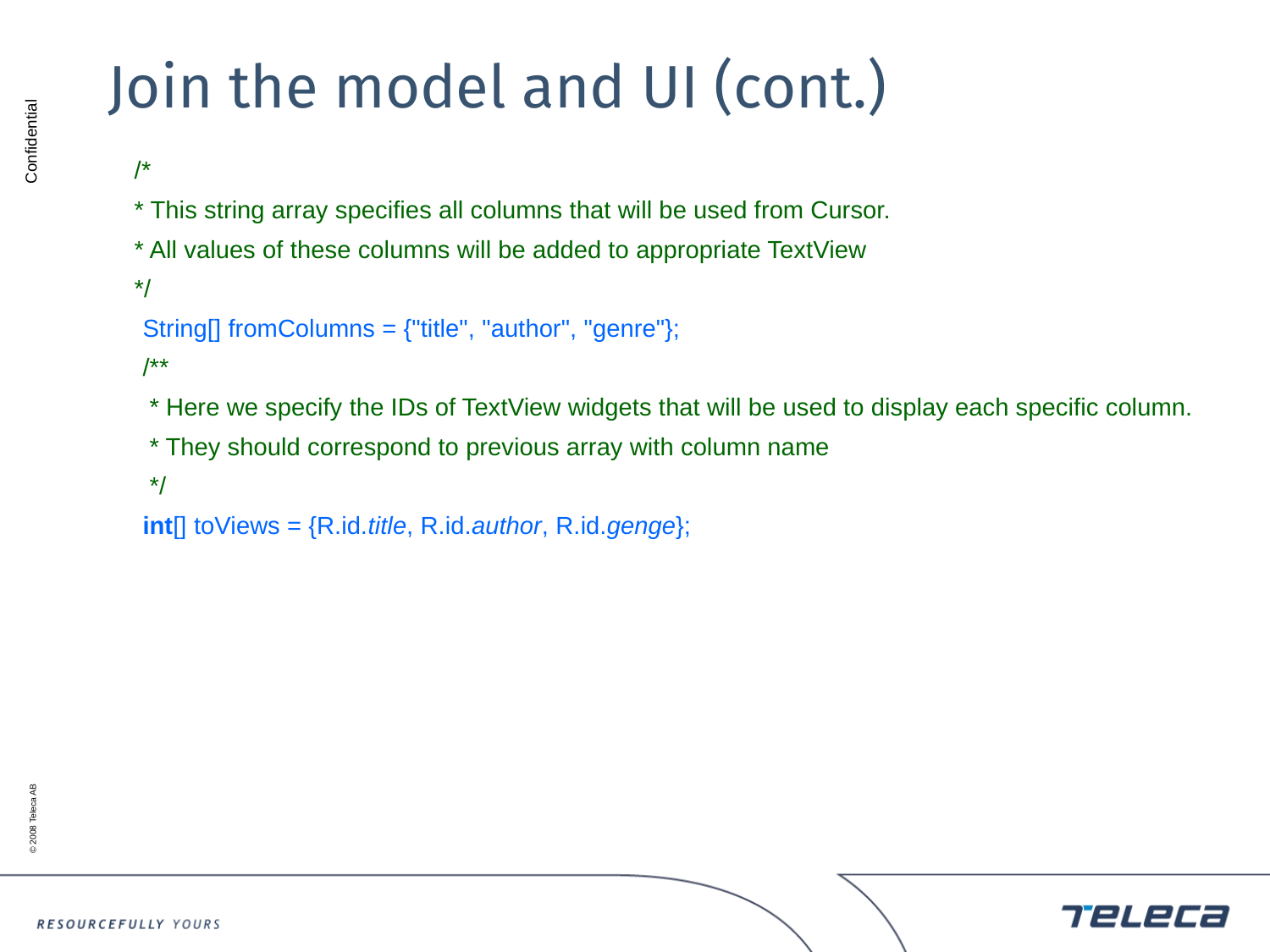

# Join the model and UI (cont.)
	/*
	* This string array specifies all columns that will be used from Cursor.
	* All values of these columns will be added to appropriate TextView
	*/
        String[] fromColumns = {"title", "author", "genre"};
        /**
         * Here we specify the IDs of TextView widgets that will be used to display each specific column.
         * They should correspond to previous array with column name
         */
        int[] toViews = {R.id.title, R.id.author, R.id.genge};